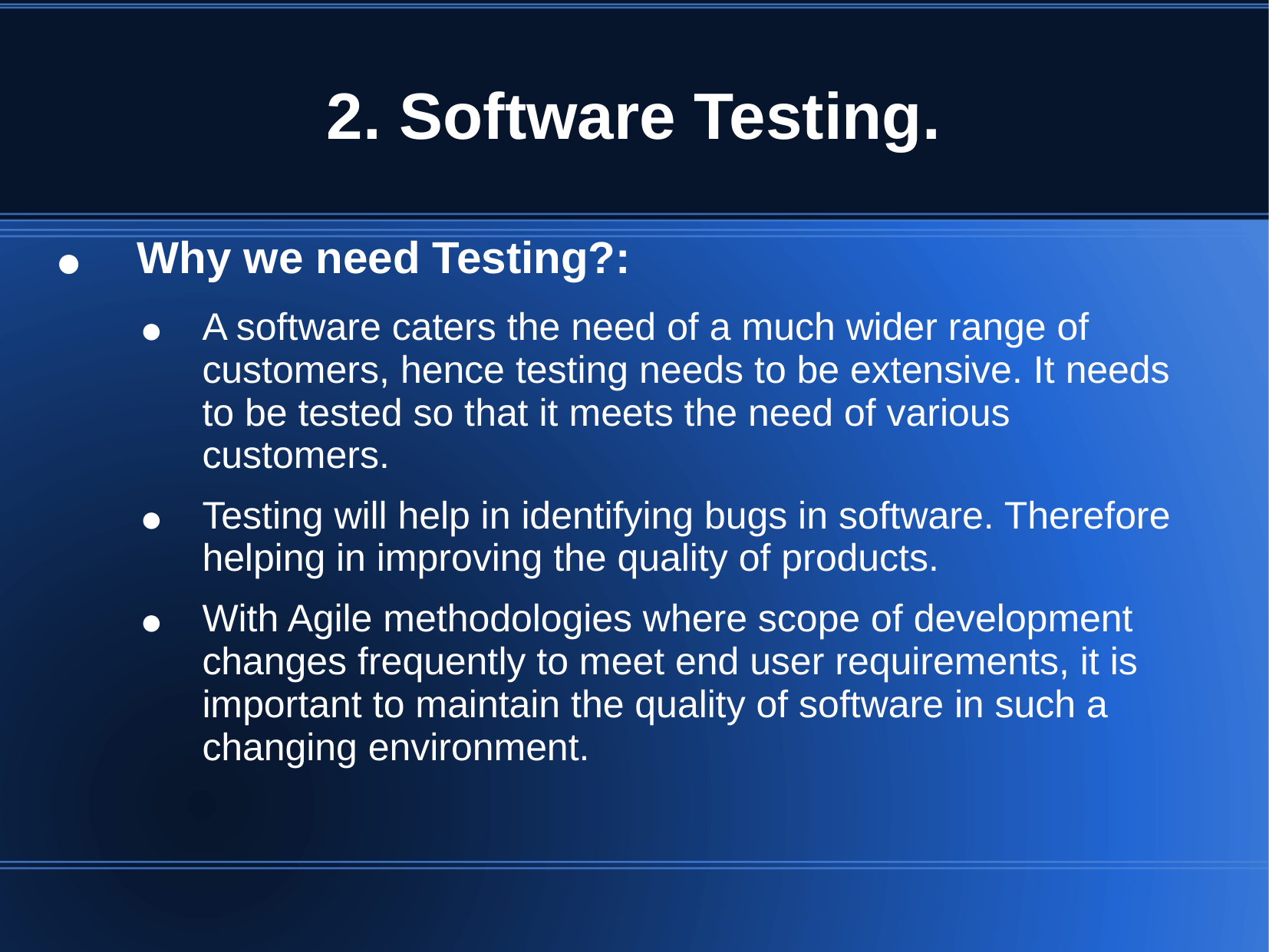

# 2. Software Testing.
 Why we need Testing?:
A software caters the need of a much wider range of customers, hence testing needs to be extensive. It needs to be tested so that it meets the need of various customers.
Testing will help in identifying bugs in software. Therefore helping in improving the quality of products.
With Agile methodologies where scope of development changes frequently to meet end user requirements, it is important to maintain the quality of software in such a changing environment.